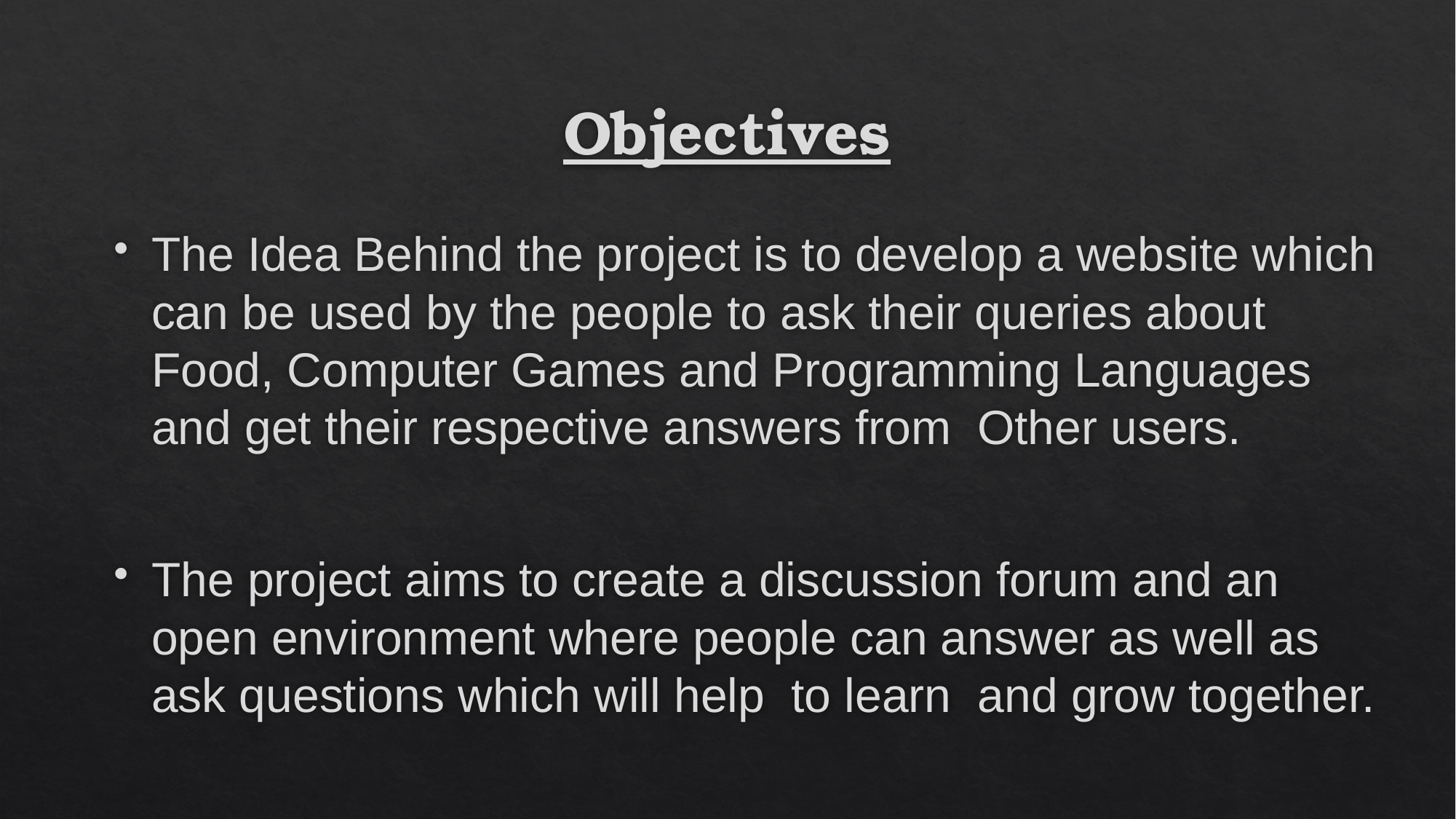

# Objectives
The Idea Behind the project is to develop a website which can be used by the people to ask their queries about Food, Computer Games and Programming Languages and get their respective answers from  Other users.

The project aims to create a discussion forum and an open environment where people can answer as well as ask questions which will help  to learn  and grow together.